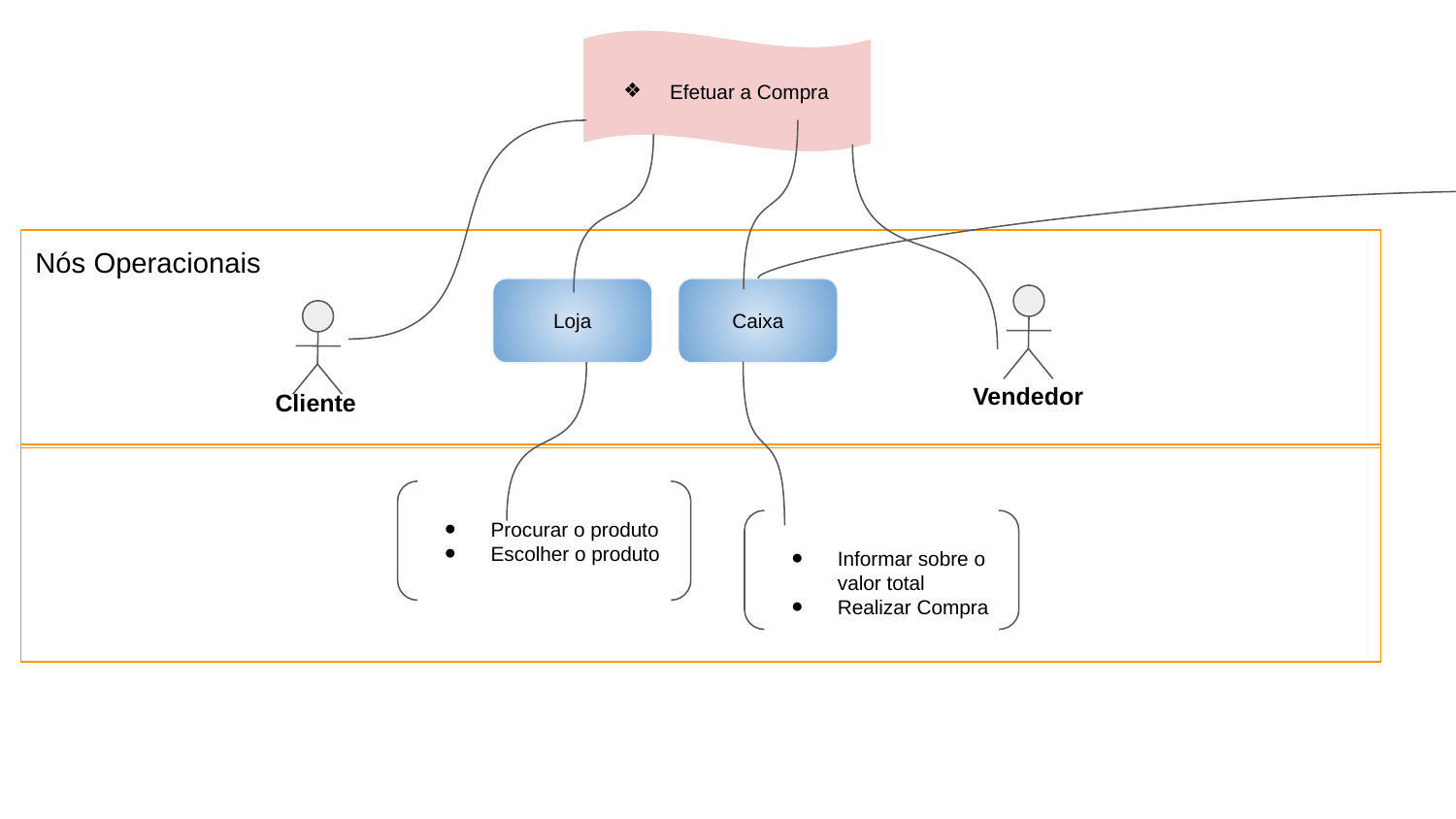

Efetuar a Compra
Nós Operacionais
Loja
Caixa

Vendedor
Cliente

Procurar o produto
Escolher o produto

Informar sobre o valor total
Realizar Compra